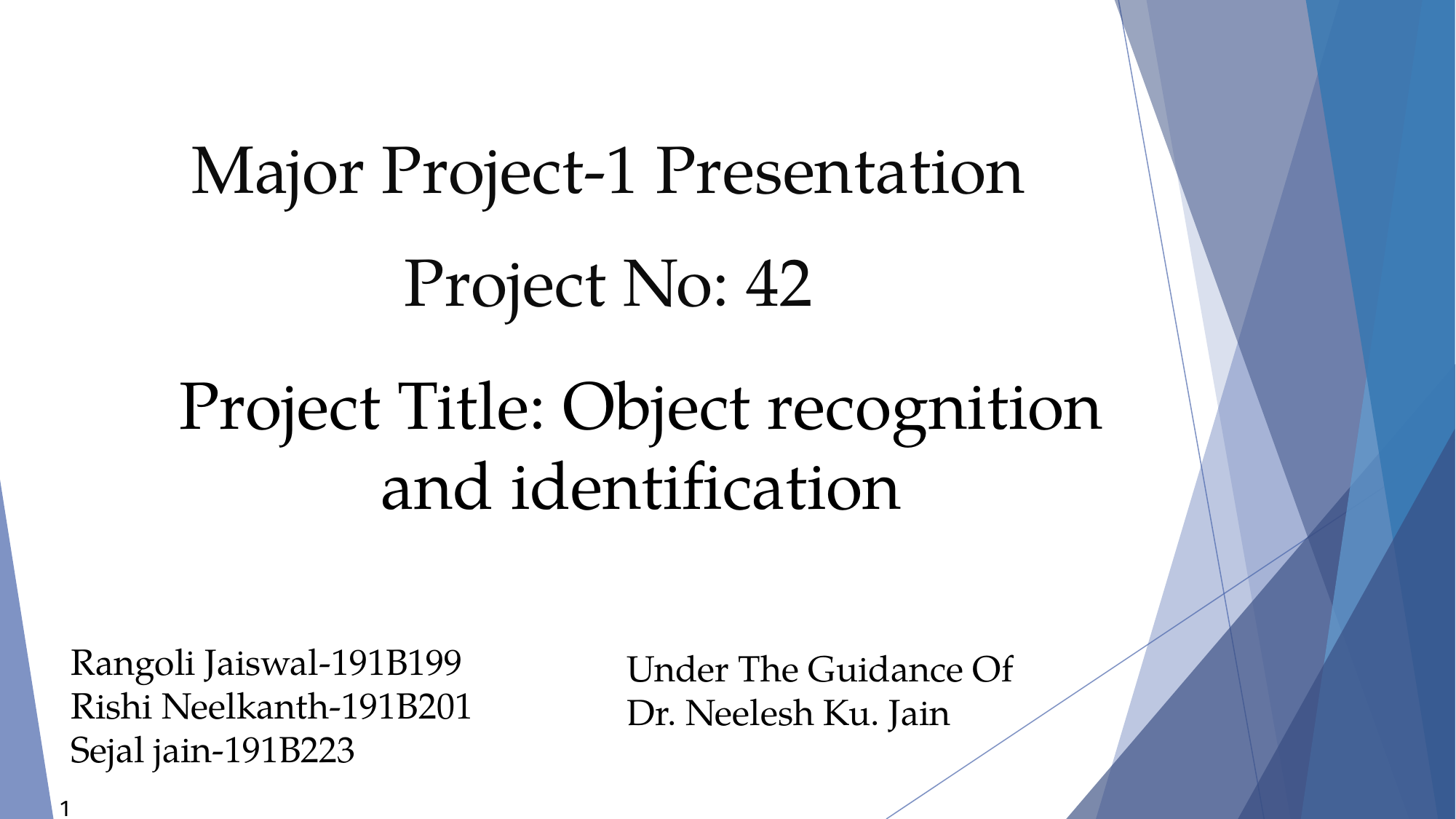

Major Project-1 Presentation
Project No: 42
Project Title: Object recognition and identification
Rangoli Jaiswal-191B199
Rishi Neelkanth-191B201
Sejal jain-191B223

Under The Guidance Of
Dr. Neelesh Ku. Jain
1